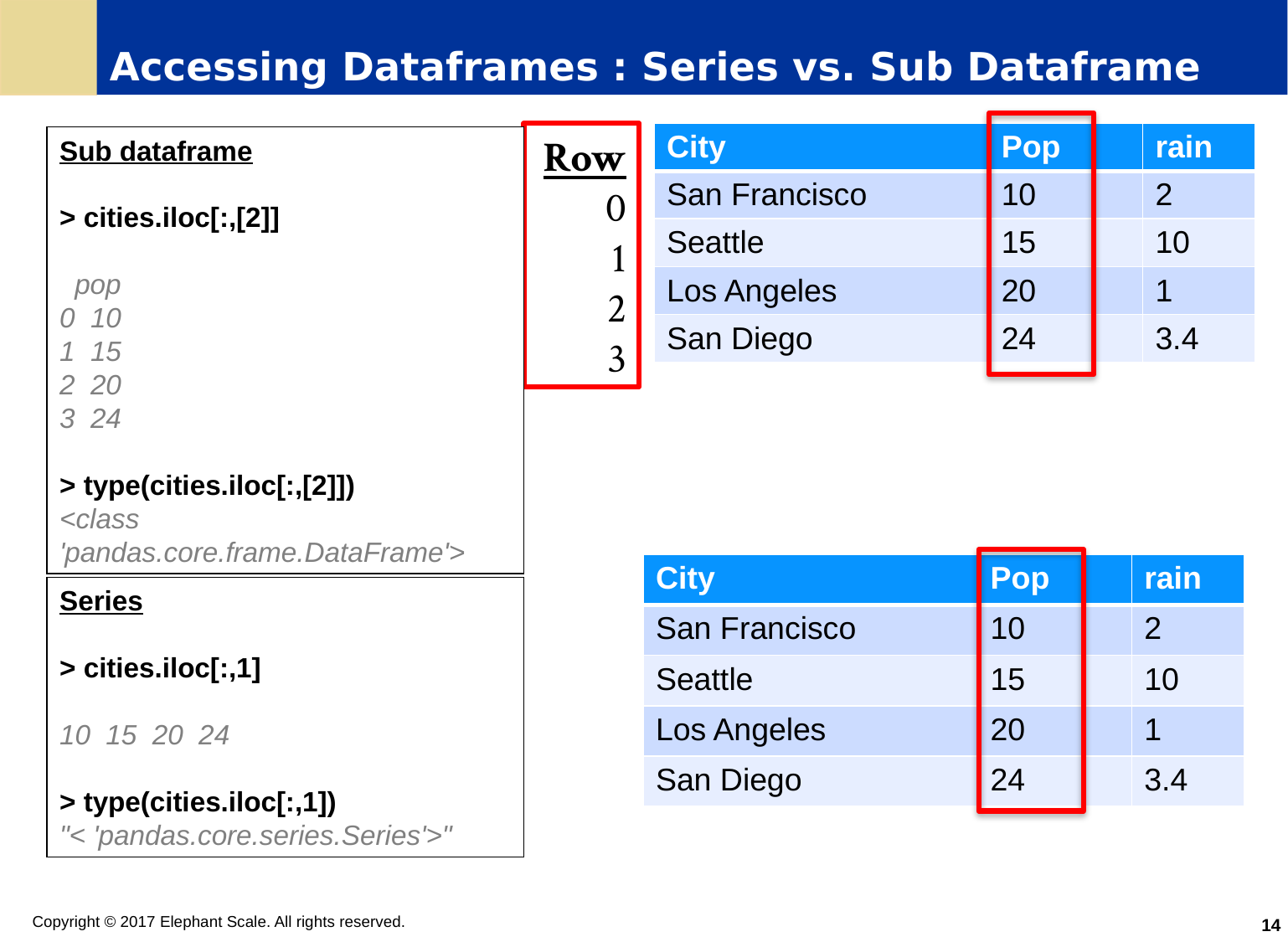

# Accessing Dataframes : Series vs. Sub Dataframe

Row
0
1
2
3
| City | Pop | rain |
| --- | --- | --- |
| San Francisco | 10 | 2 |
| Seattle | 15 | 10 |
| Los Angeles | 20 | 1 |
| San Diego | 24 | 3.4 |
Sub dataframe

> cities.iloc[:,[2]]

  pop
0  10
1  15
2  20
3  24

> type(cities.iloc[:,[2]])
<class 'pandas.core.frame.DataFrame'>

| City | Pop | rain |
| --- | --- | --- |
| San Francisco | 10 | 2 |
| Seattle | 15 | 10 |
| Los Angeles | 20 | 1 |
| San Diego | 24 | 3.4 |
Series

> cities.iloc[:,1]

10  15  20  24

> type(cities.iloc[:,1])
"< 'pandas.core.series.Series'>"
14
Copyright © 2017 Elephant Scale. All rights reserved.